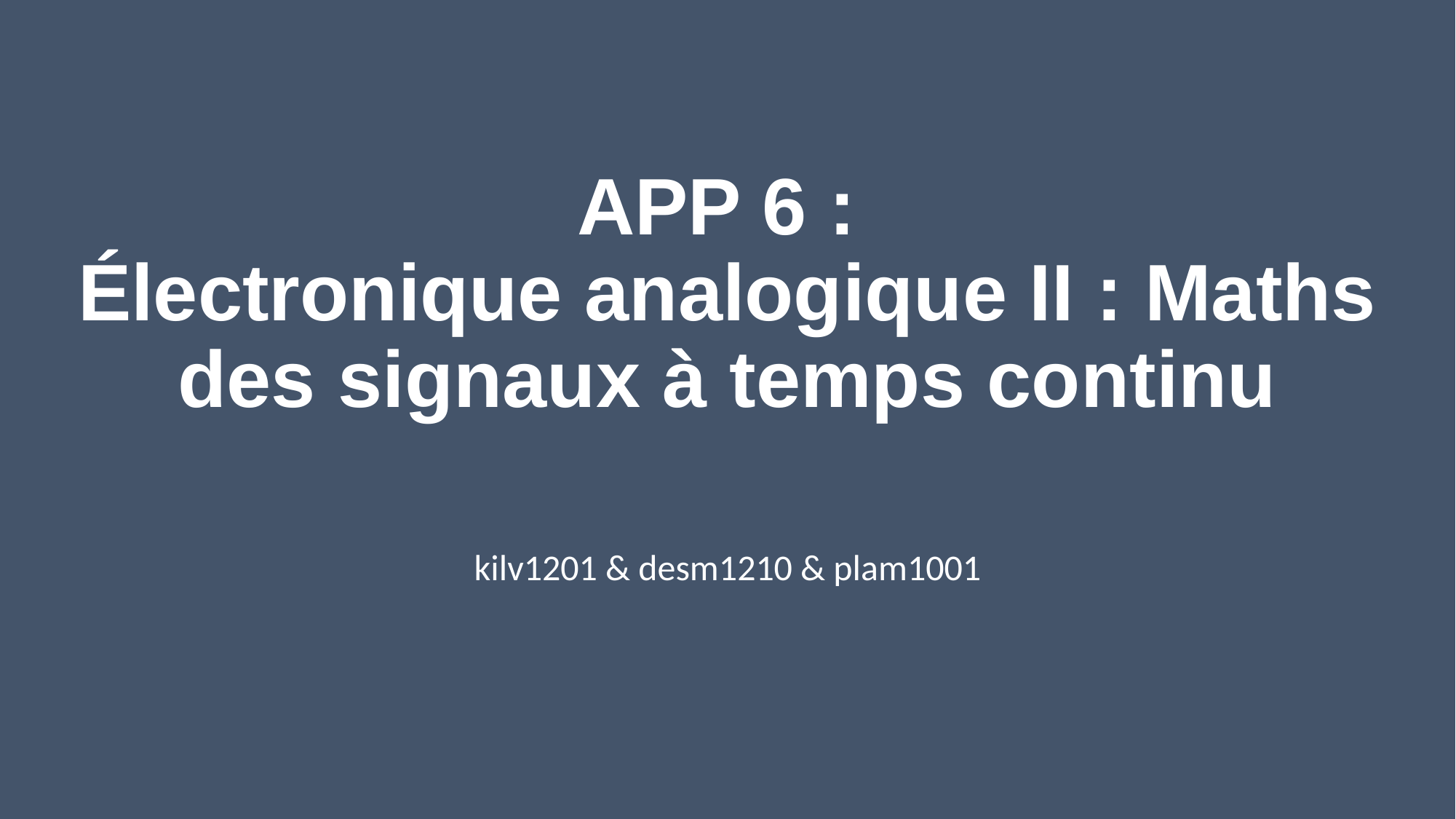

# APP 6 : Électronique analogique II : Maths des signaux à temps continu

kilv1201 & desm1210 & plam1001